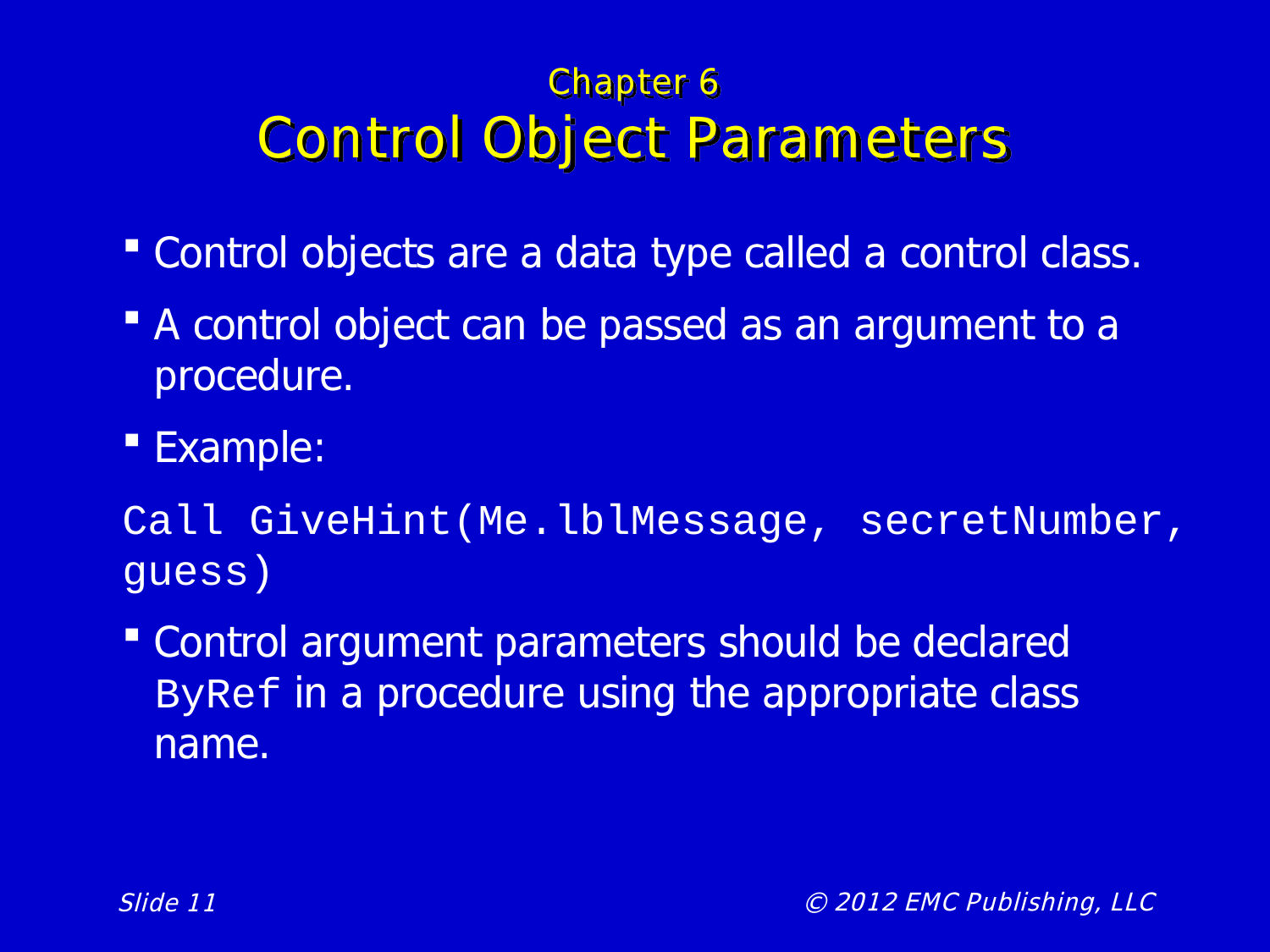

# Chapter 6 Control Object Parameters
Control objects are a data type called a control class.
A control object can be passed as an argument to a procedure.
Example:
Call GiveHint(Me.lblMessage, secretNumber, guess)
Control argument parameters should be declared  ByRef in a procedure using the appropriate class name.
© 2012 EMC Publishing, LLC
Slide 11